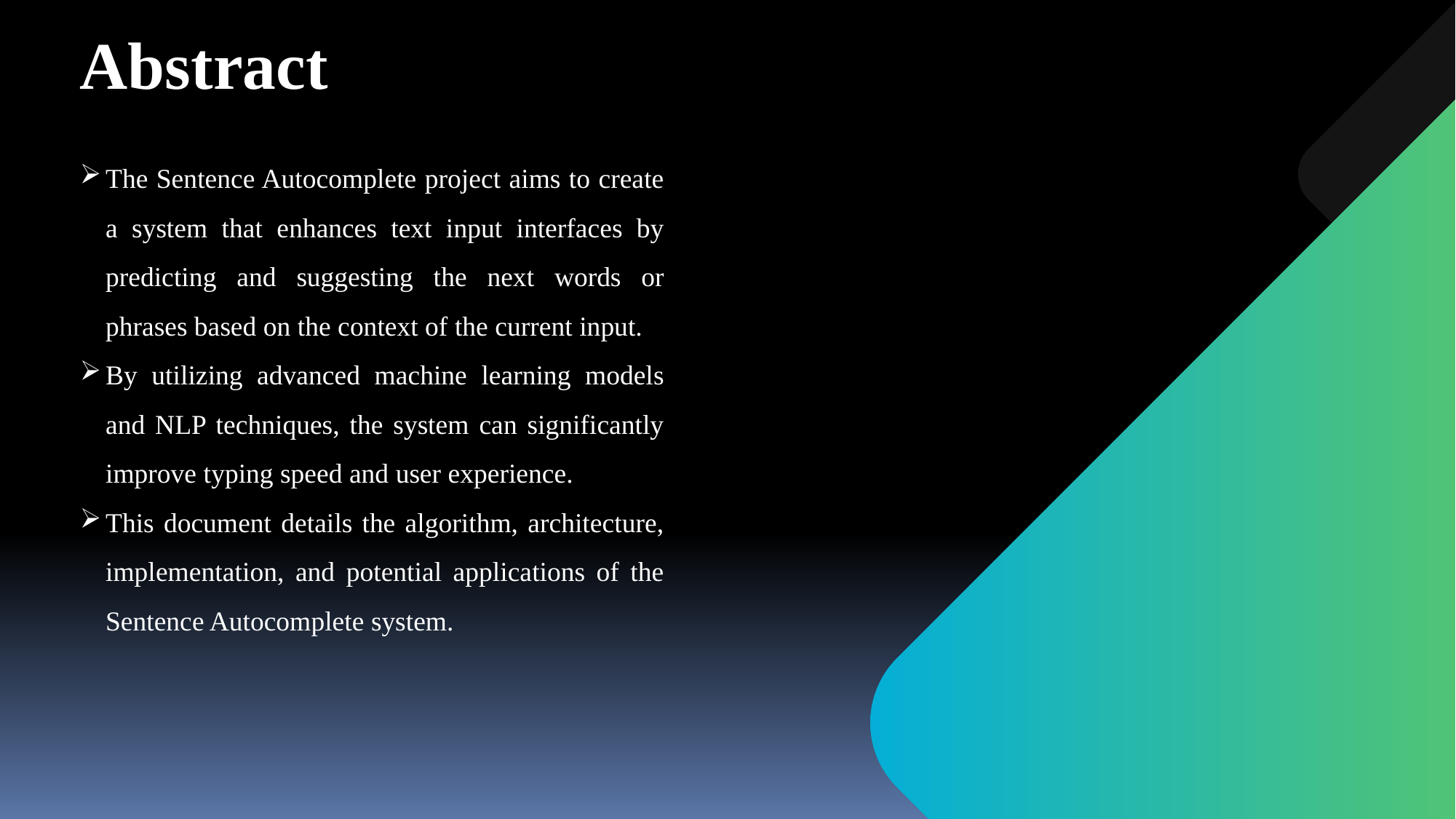

Abstract
The Sentence Autocomplete project aims to create a system that enhances text input interfaces by predicting and suggesting the next words or phrases based on the context of the current input.
By utilizing advanced machine learning models and NLP techniques, the system can significantly improve typing speed and user experience.
This document details the algorithm, architecture, implementation, and potential applications of the Sentence Autocomplete system.